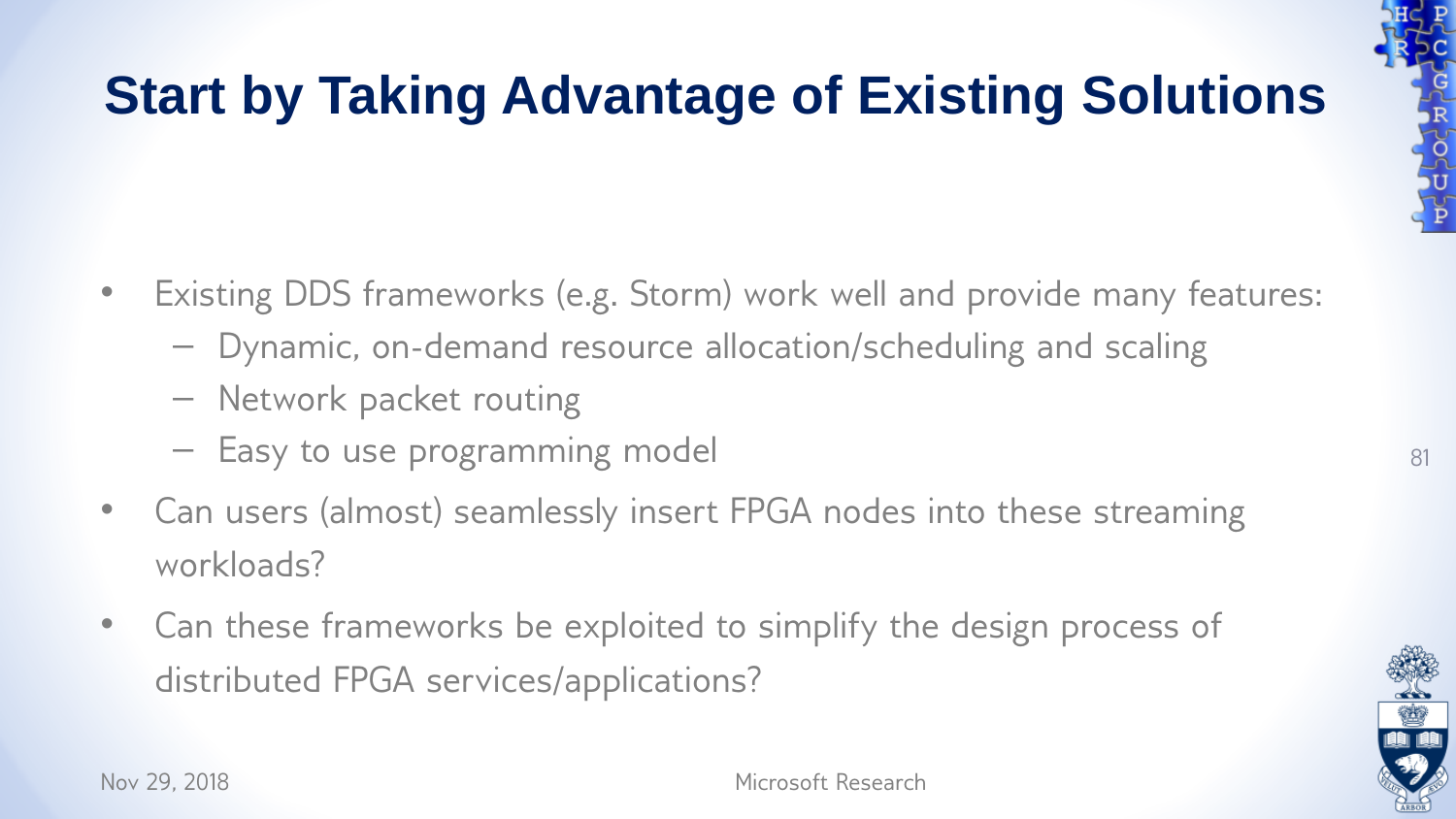

# Start by Taking Advantage of Existing Solutions
Existing DDS frameworks (e.g. Storm) work well and provide many features:
Dynamic, on-demand resource allocation/scheduling and scaling
Network packet routing
Easy to use programming model
Can users (almost) seamlessly insert FPGA nodes into these streaming workloads?
Can these frameworks be exploited to simplify the design process of distributed FPGA services/applications?

81
Nov 29, 2018
Microsoft Research